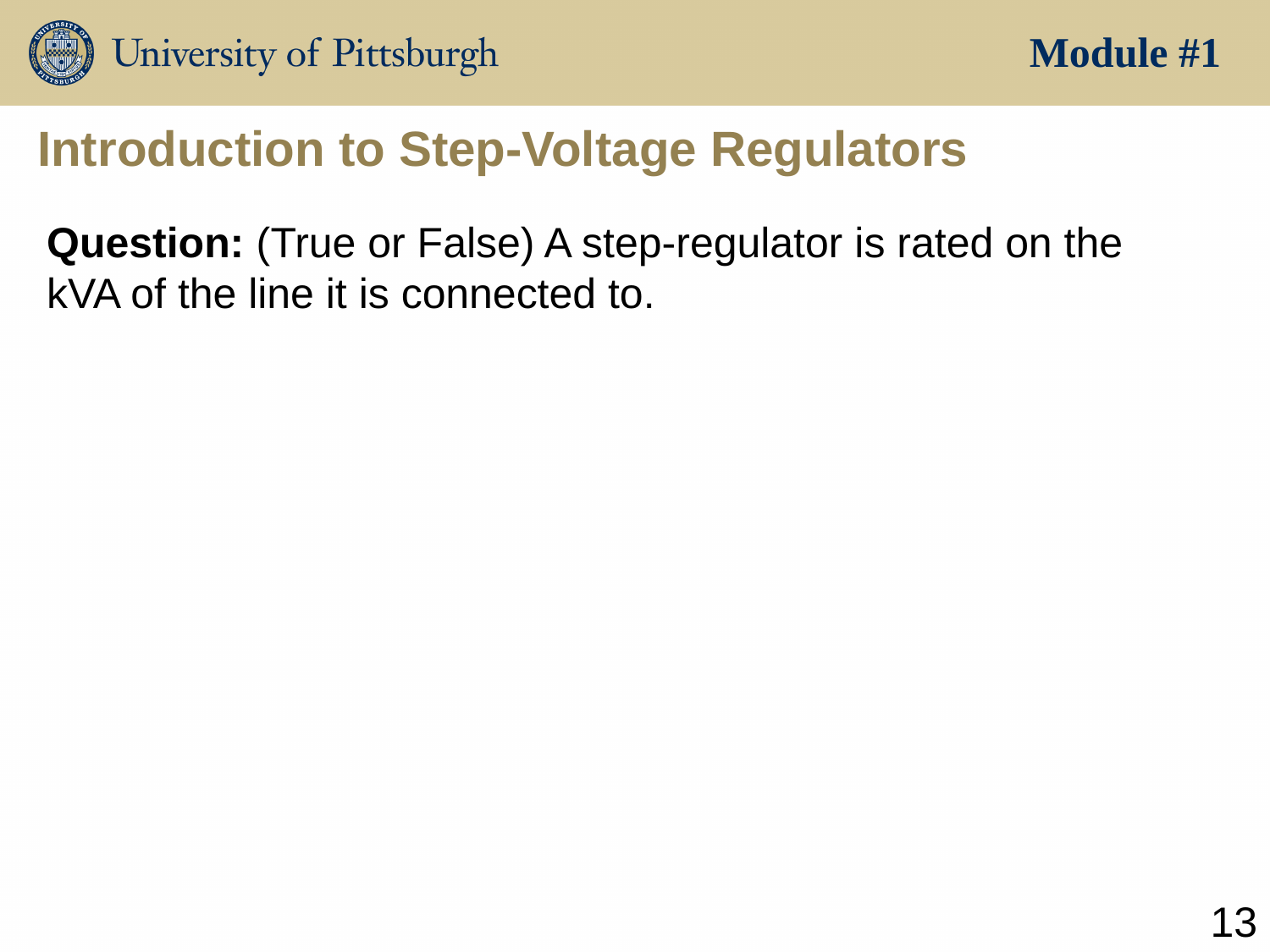

Module #1
# Introduction to Step-Voltage Regulators
Question: (True or False) A step-regulator is rated on the kVA of the line it is connected to.
13